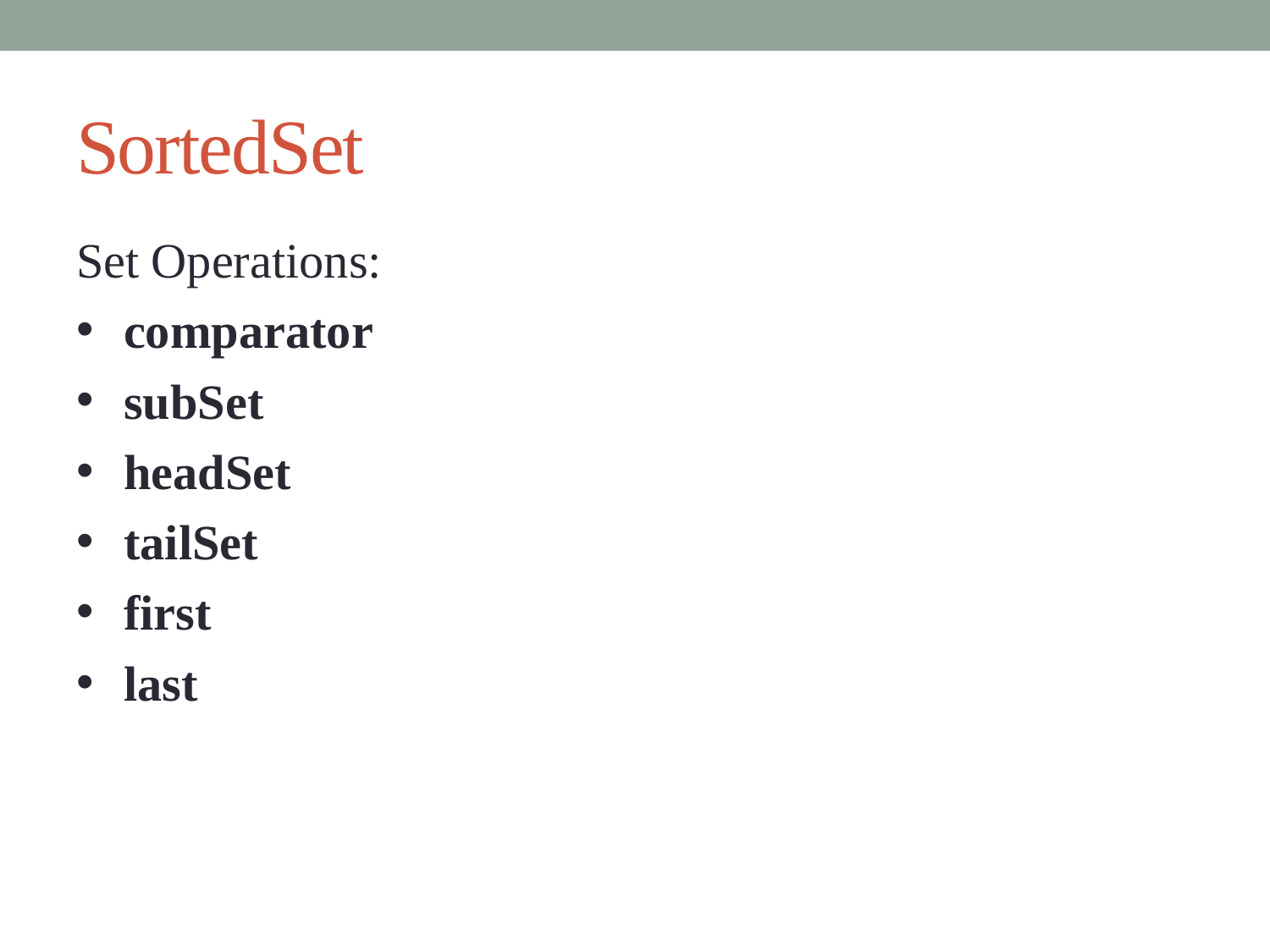

# SortedSet
Set Operations:
comparator
subSet
headSet
tailSet
first
last